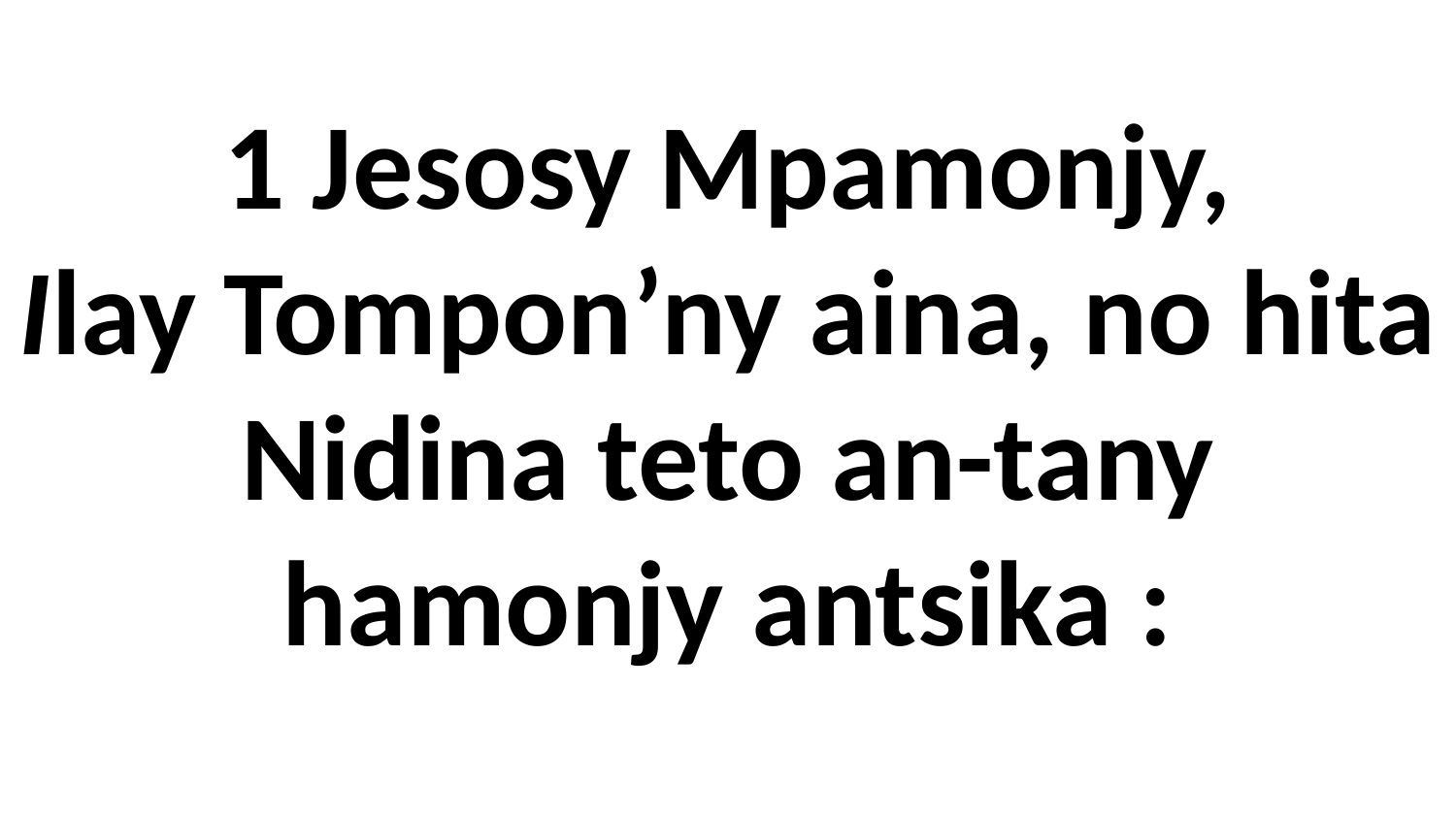

# 1 Jesosy Mpamonjy, Ilay Tompon’ny aina, no hita Nidina teto an-tany hamonjy antsika :